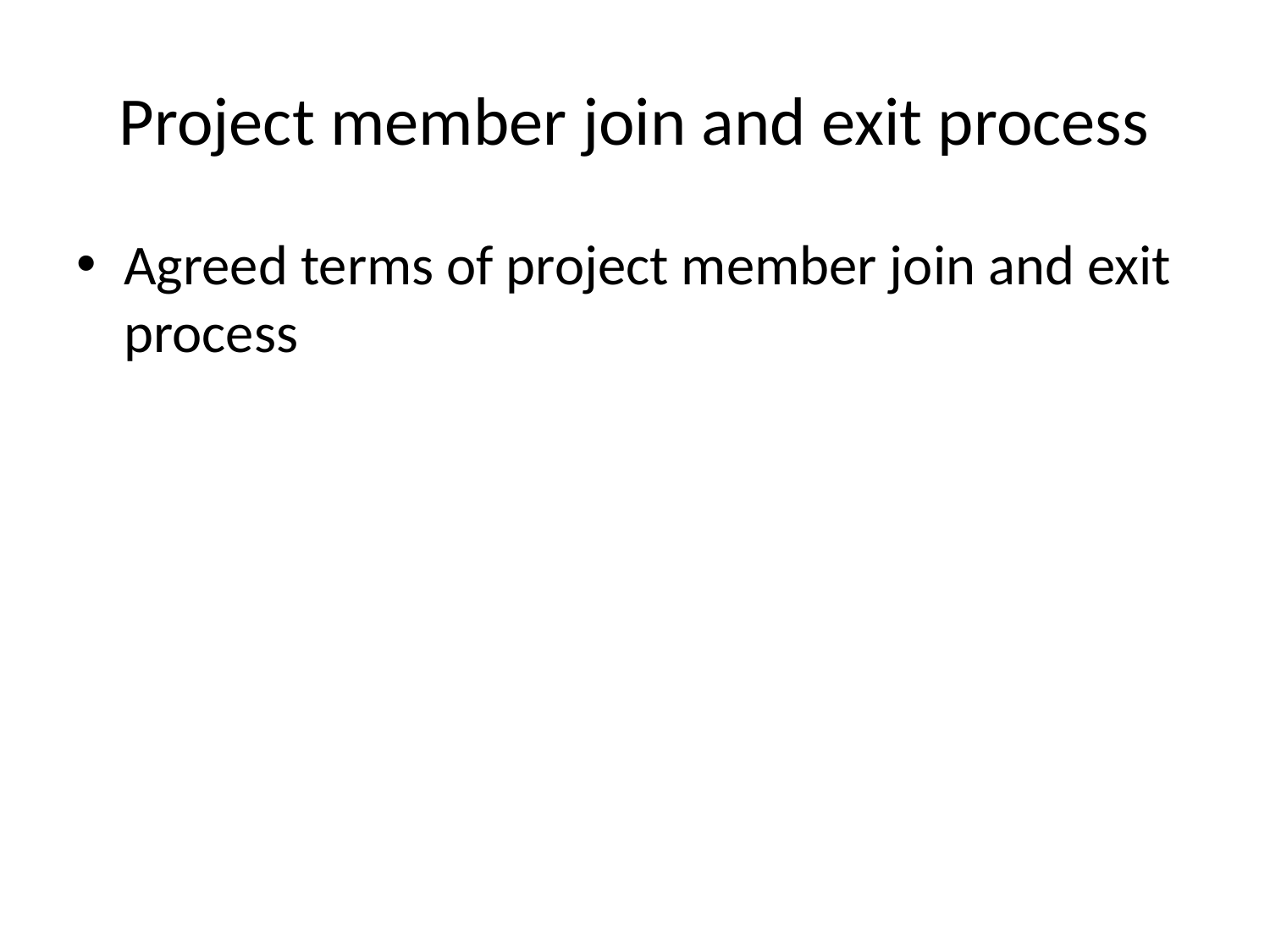

# Project member join and exit process
Agreed terms of project member join and exit process